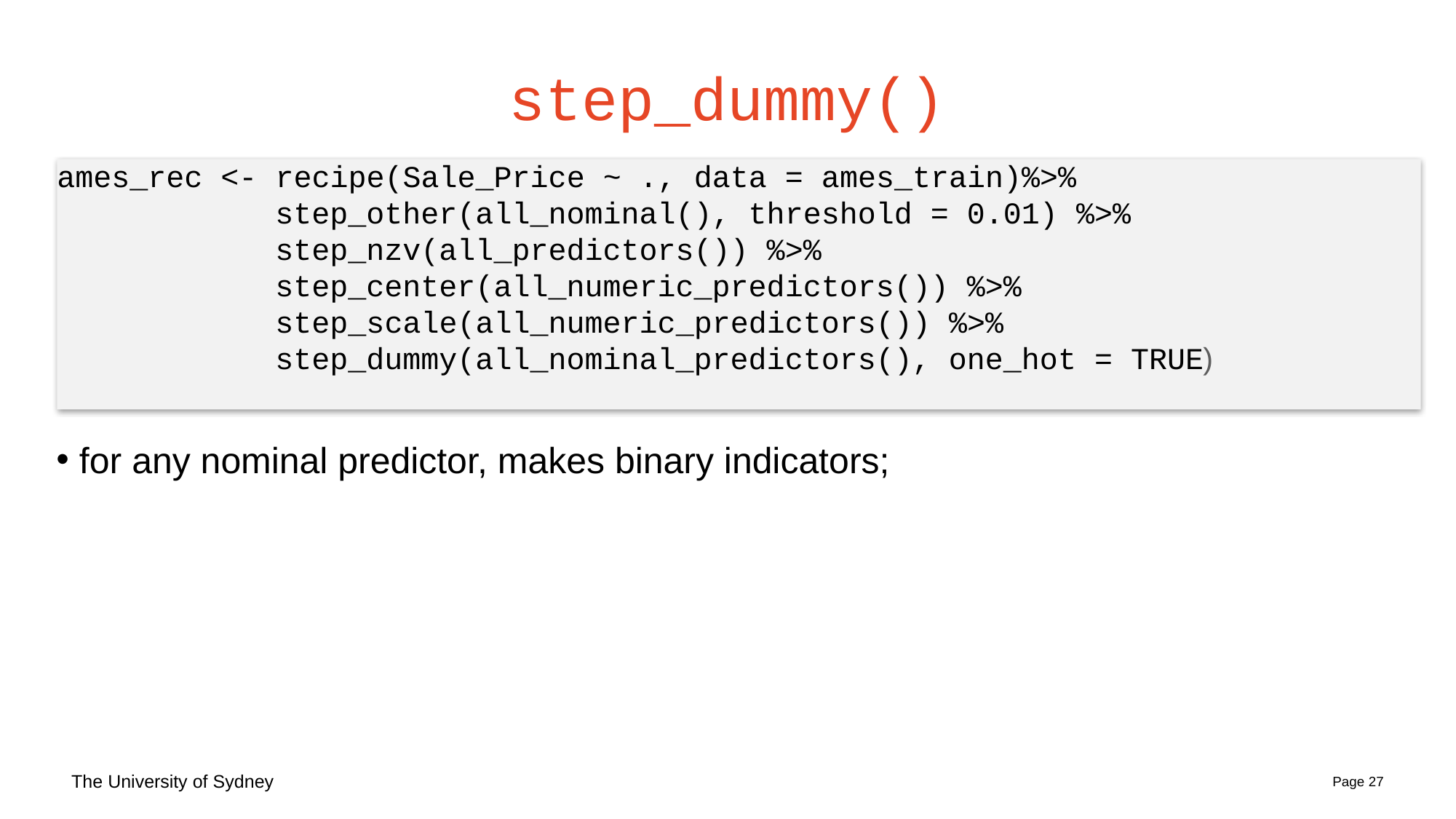

# step_dummy()
ames_rec <- recipe(Sale_Price ~ ., data = ames_train)%>%
		step_other(all_nominal(), threshold = 0.01) %>%
		step_nzv(all_predictors()) %>%
		step_center(all_numeric_predictors()) %>%					      step_scale(all_numeric_predictors()) %>%
		step_dummy(all_nominal_predictors(), one_hot = TRUE)

 for any nominal predictor, makes binary indicators;